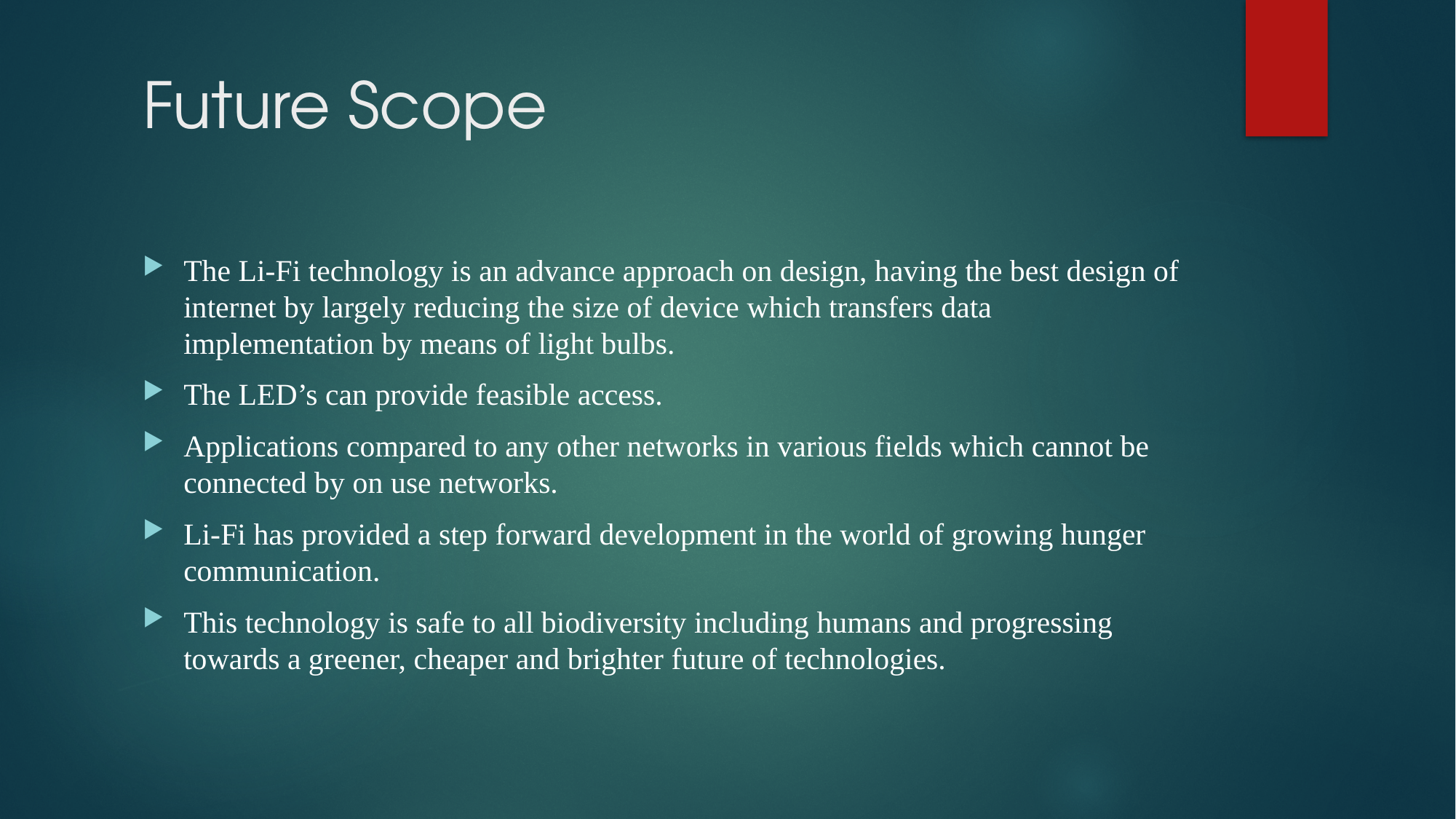

# Future Scope
The Li-Fi technology is an advance approach on design, having the best design of internet by largely reducing the size of device which transfers data implementation by means of light bulbs.
The LED’s can provide feasible access.
Applications compared to any other networks in various fields which cannot be connected by on use networks.
Li-Fi has provided a step forward development in the world of growing hunger communication.
This technology is safe to all biodiversity including humans and progressing towards a greener, cheaper and brighter future of technologies.